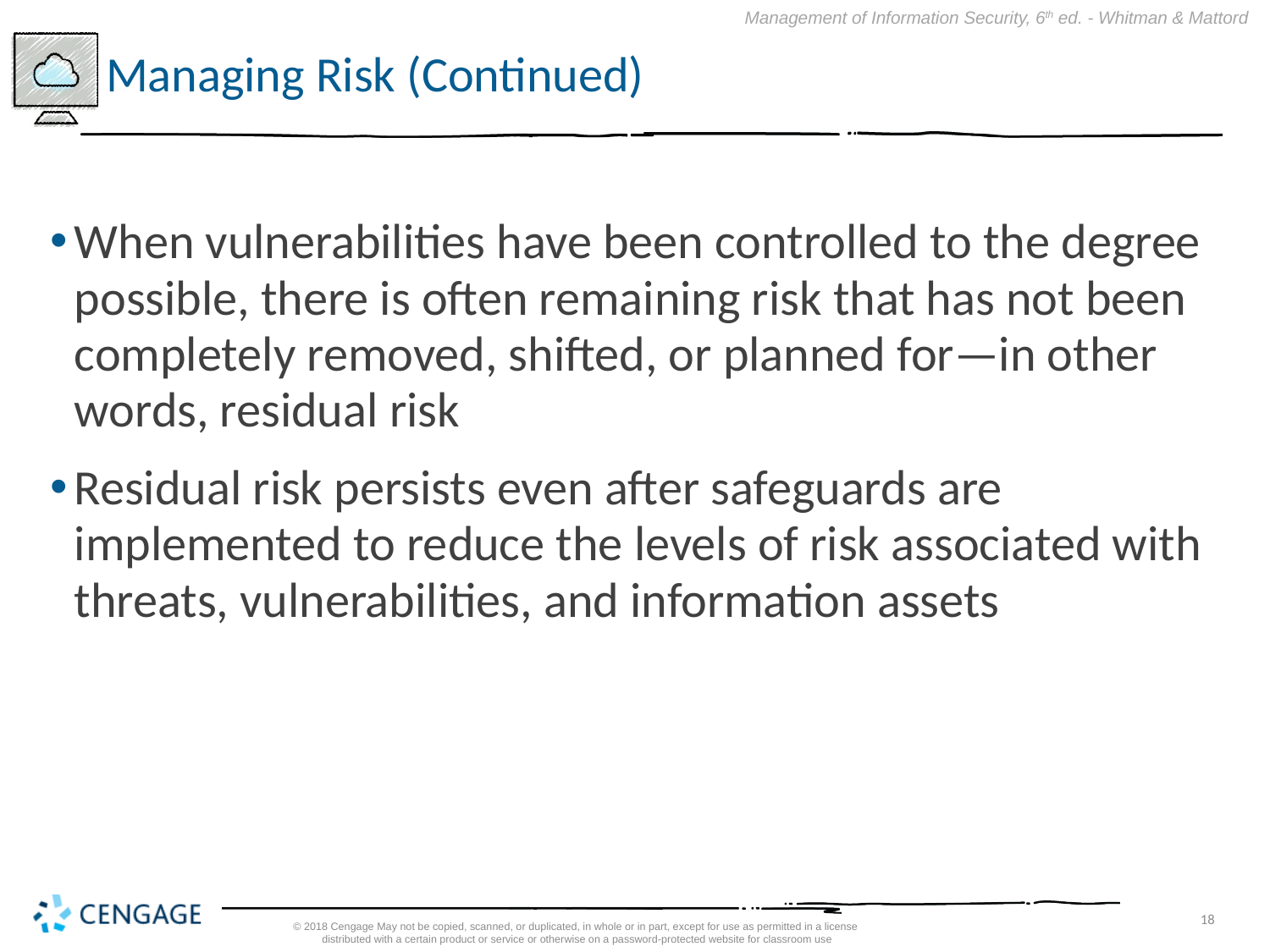

# Managing Risk (Continued)
When vulnerabilities have been controlled to the degree possible, there is often remaining risk that has not been completely removed, shifted, or planned for—in other words, residual risk
Residual risk persists even after safeguards are implemented to reduce the levels of risk associated with threats, vulnerabilities, and information assets